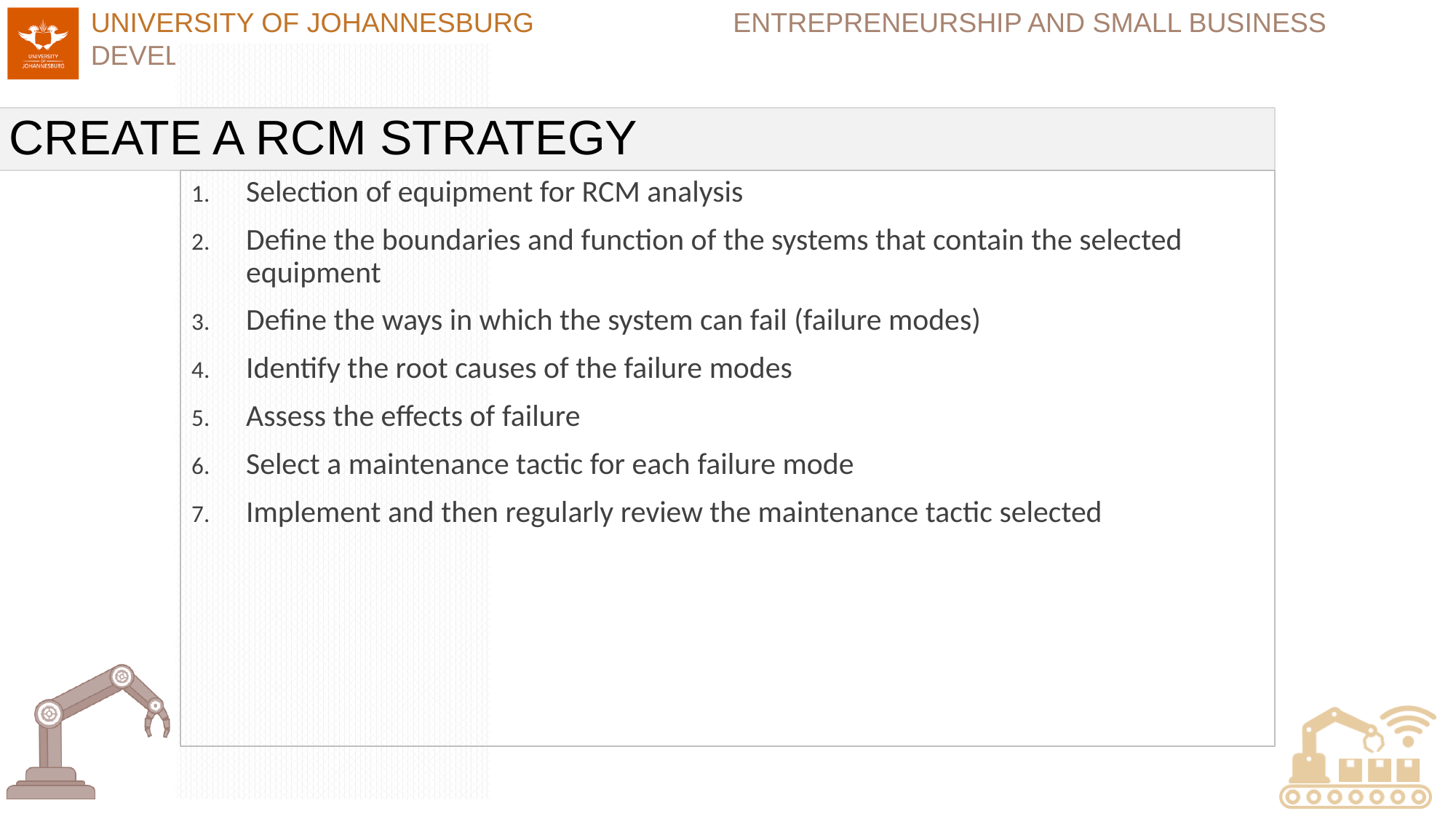

# CREATE A RCM STRATEGY
Selection of equipment for RCM analysis
Define the boundaries and function of the systems that contain the selected equipment
Define the ways in which the system can fail (failure modes)
Identify the root causes of the failure modes
Assess the effects of failure
Select a maintenance tactic for each failure mode
Implement and then regularly review the maintenance tactic selected